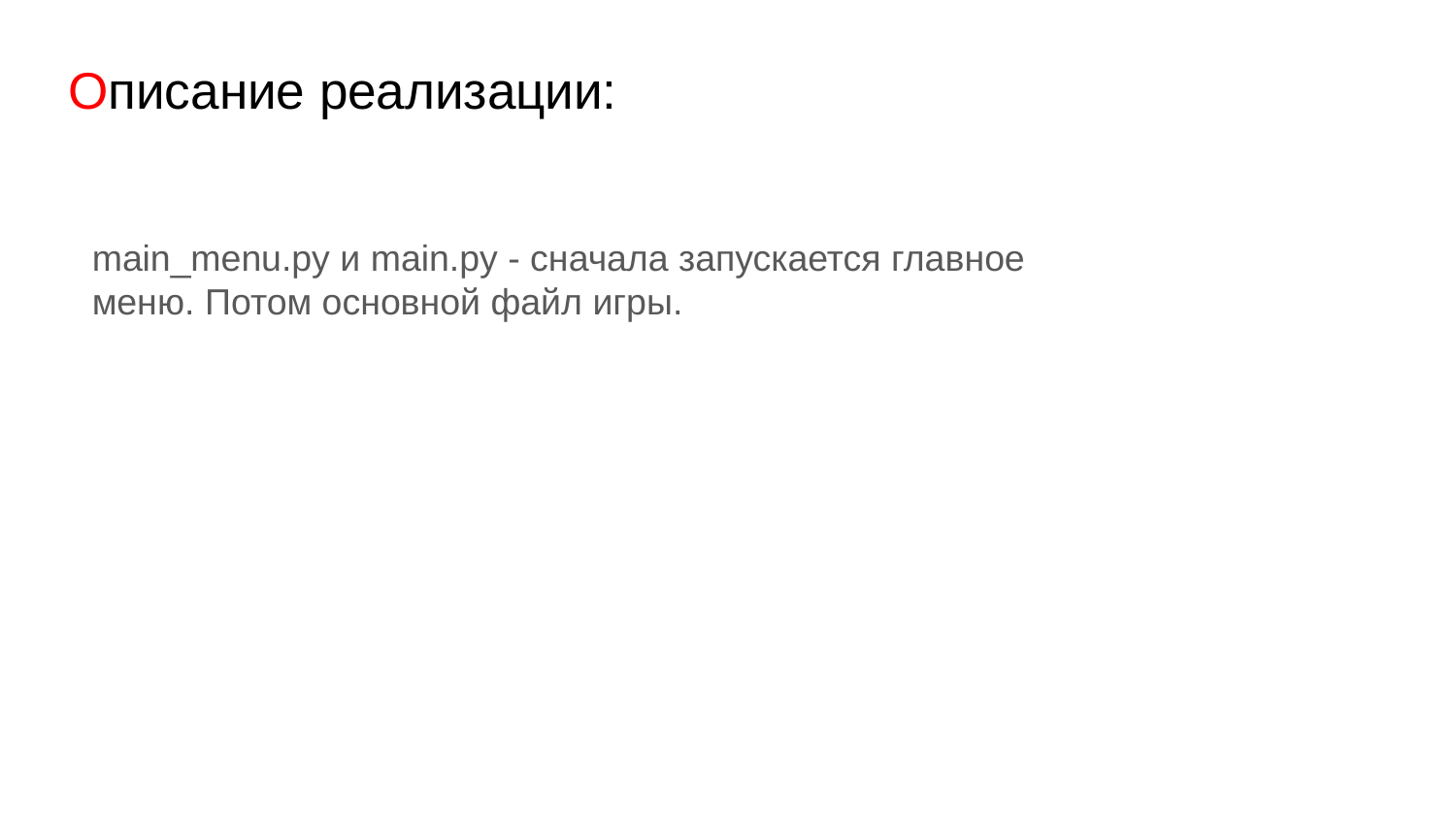

# Описание реализации:
main_menu.py и main.py - сначала запускается главное меню. Потом основной файл игры.